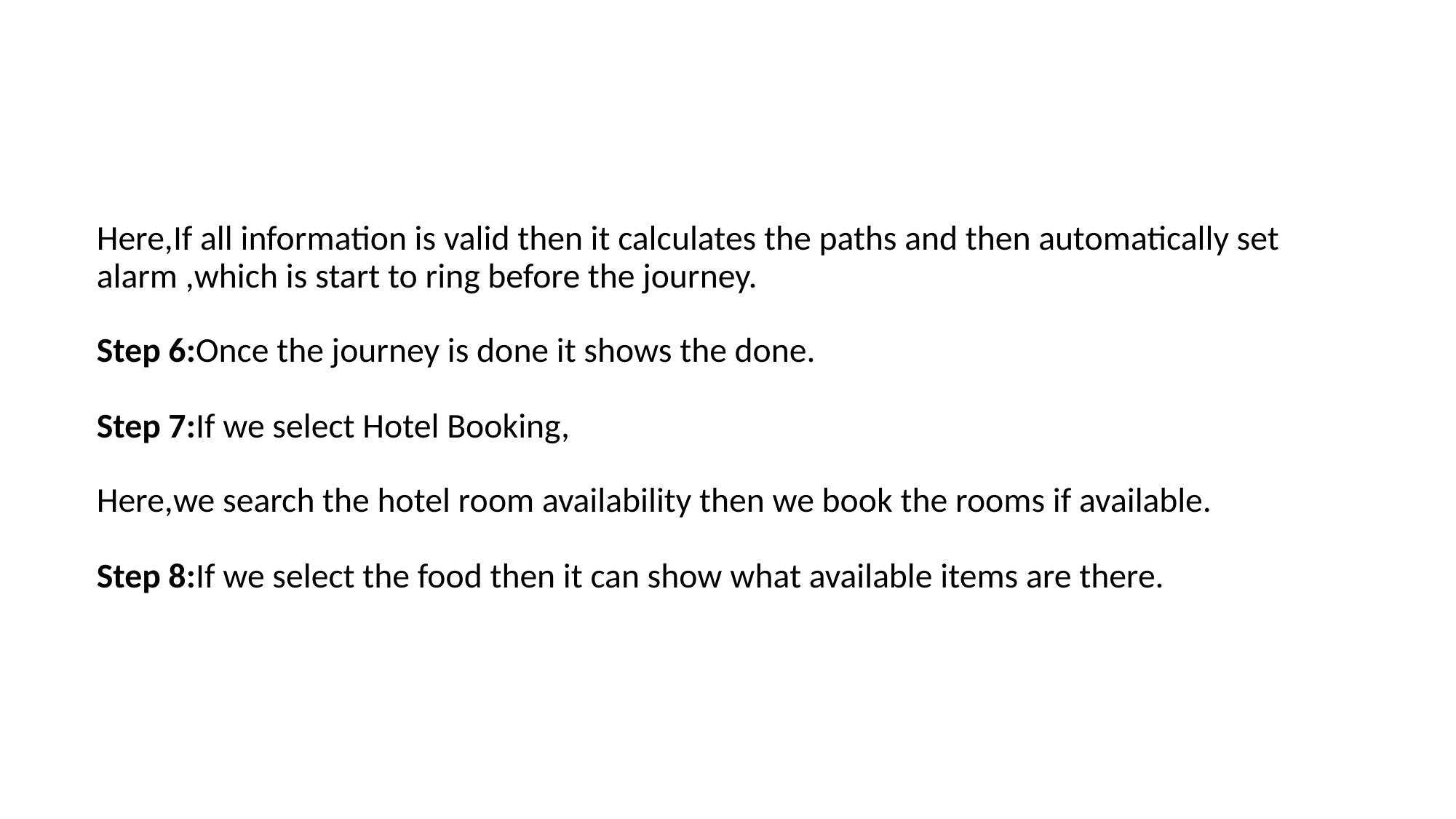

# Here,If all information is valid then it calculates the paths and then automatically set alarm ,which is start to ring before the journey. Step 6:Once the journey is done it shows the done. Step 7:If we select Hotel Booking, Here,we search the hotel room availability then we book the rooms if available. Step 8:If we select the food then it can show what available items are there.